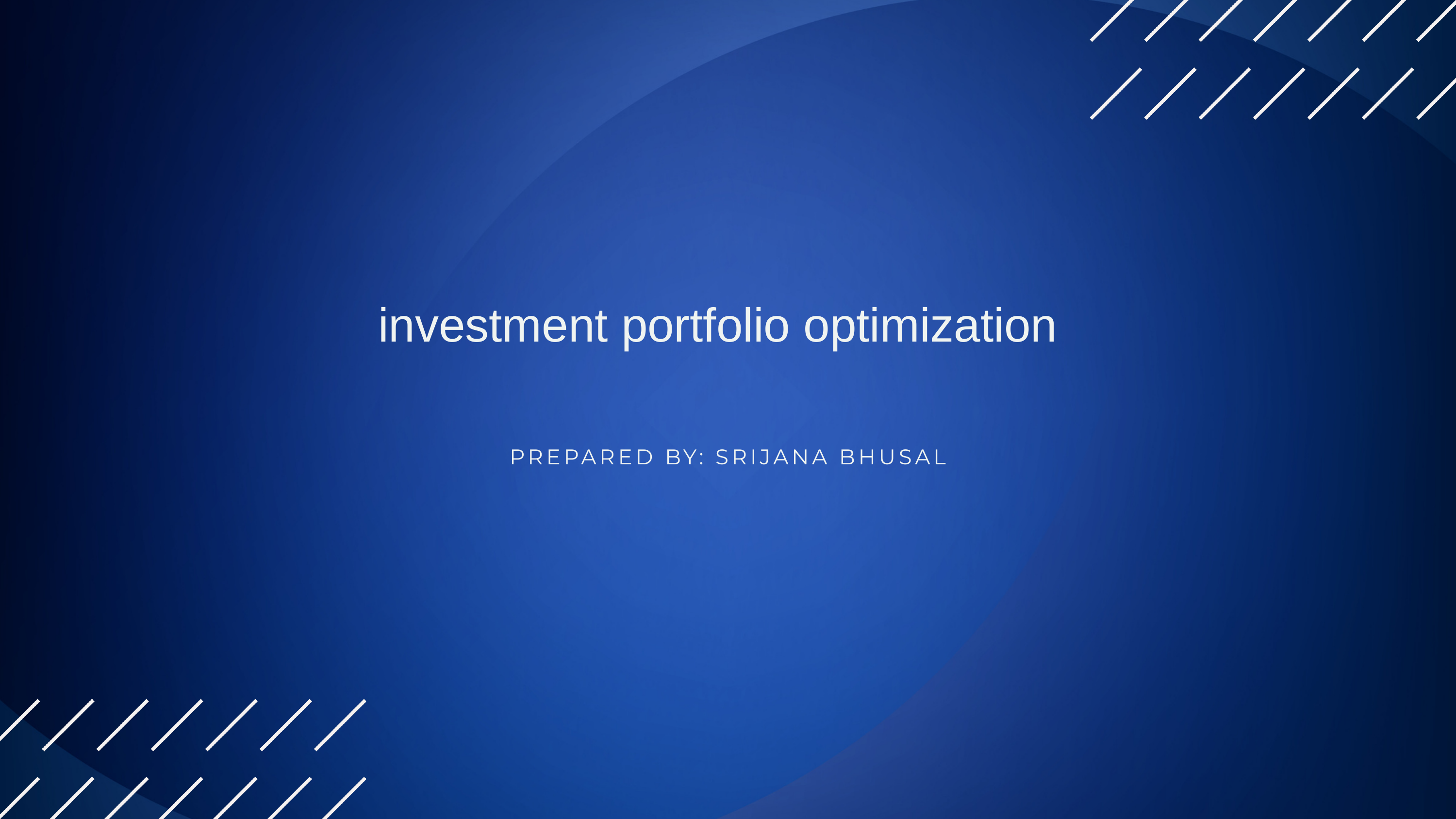

investment portfolio optimization
PREPARED BY: SRIJANA BHUSAL